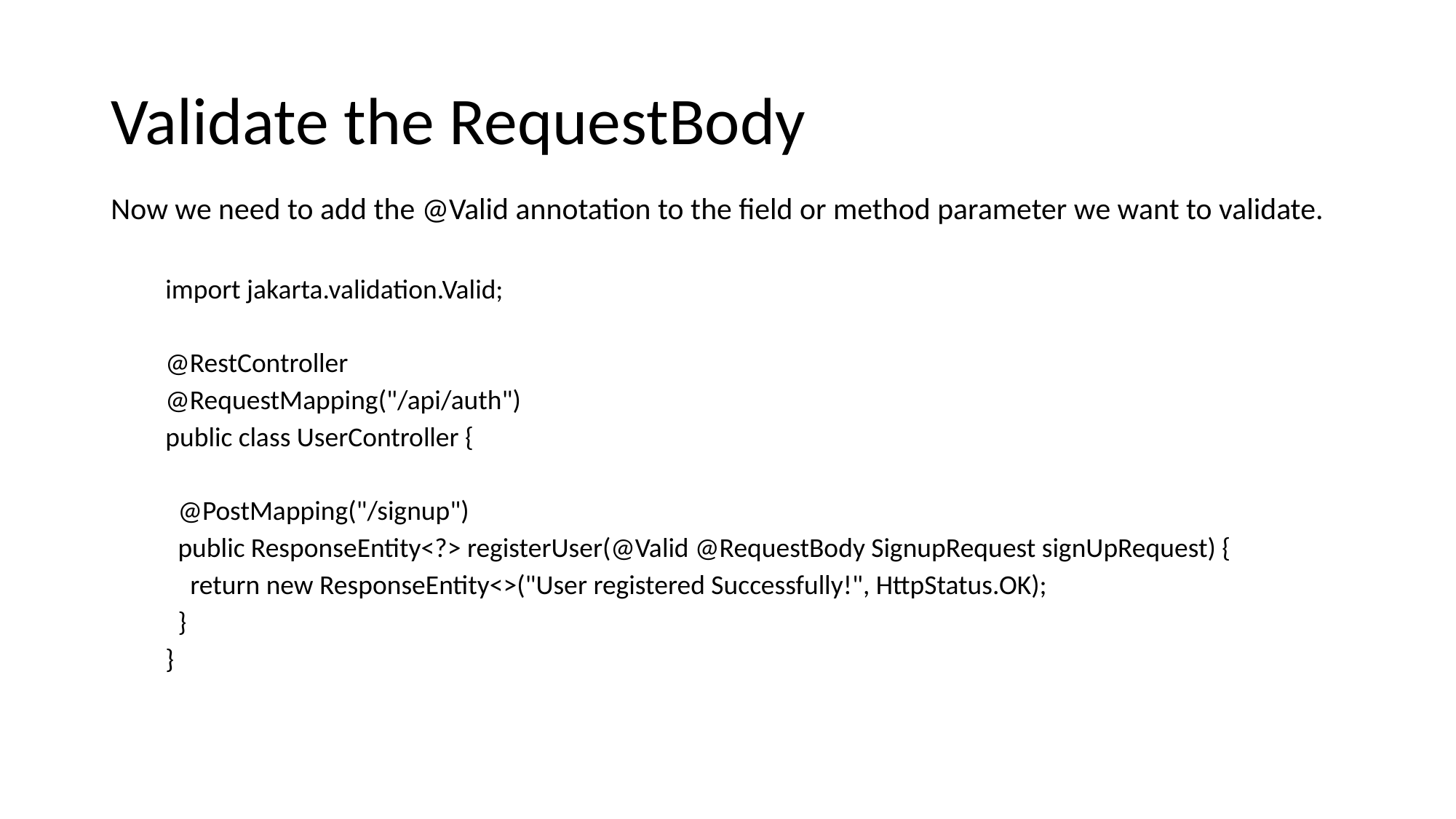

# Validate the RequestBody
Now we need to add the @Valid annotation to the field or method parameter we want to validate.

import jakarta.validation.Valid;

@RestController
@RequestMapping("/api/auth")
public class UserController {

  @PostMapping("/signup")
  public ResponseEntity<?> registerUser(@Valid @RequestBody SignupRequest signUpRequest) {
    return new ResponseEntity<>("User registered Successfully!", HttpStatus.OK);
  }
}